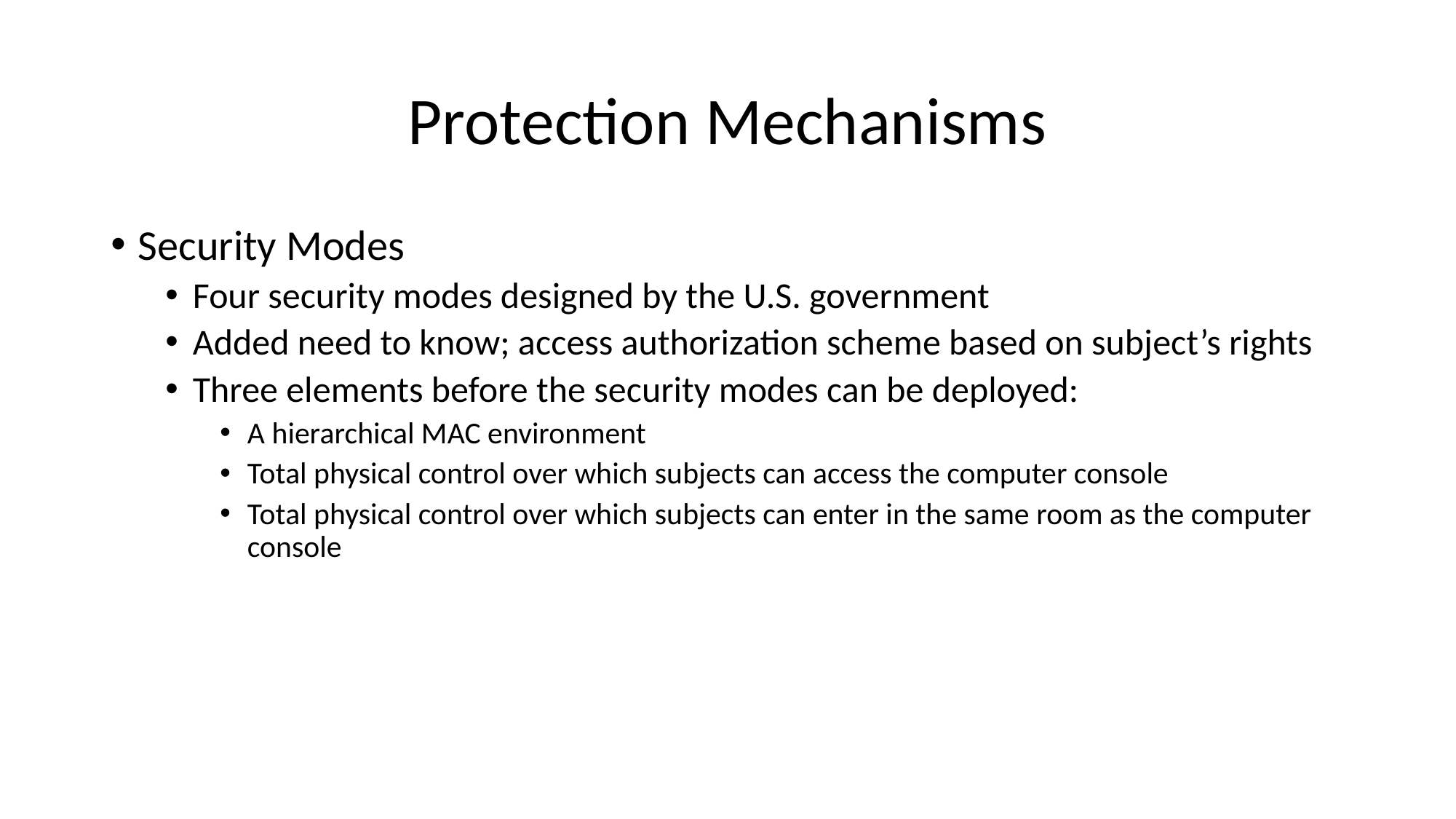

# Protection Mechanisms
Security Modes
Four security modes designed by the U.S. government
Added need to know; access authorization scheme based on subject’s rights
Three elements before the security modes can be deployed:
A hierarchical MAC environment
Total physical control over which subjects can access the computer console
Total physical control over which subjects can enter in the same room as the computer console